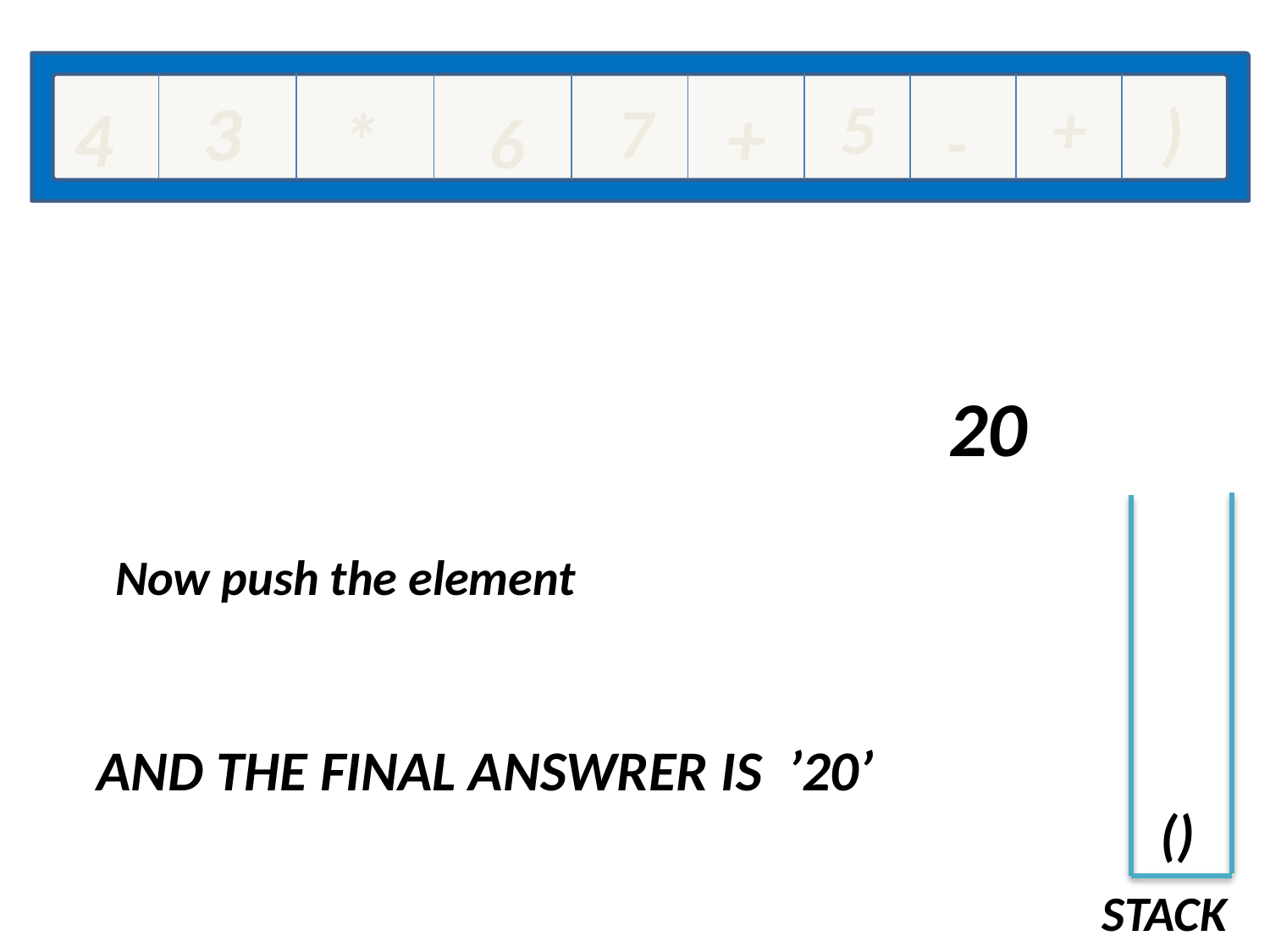

3
5
+
7
)
+
4
*
6
-

20
Now push the element
AND THE FINAL ANSWRER IS  ’20’
()
STACK